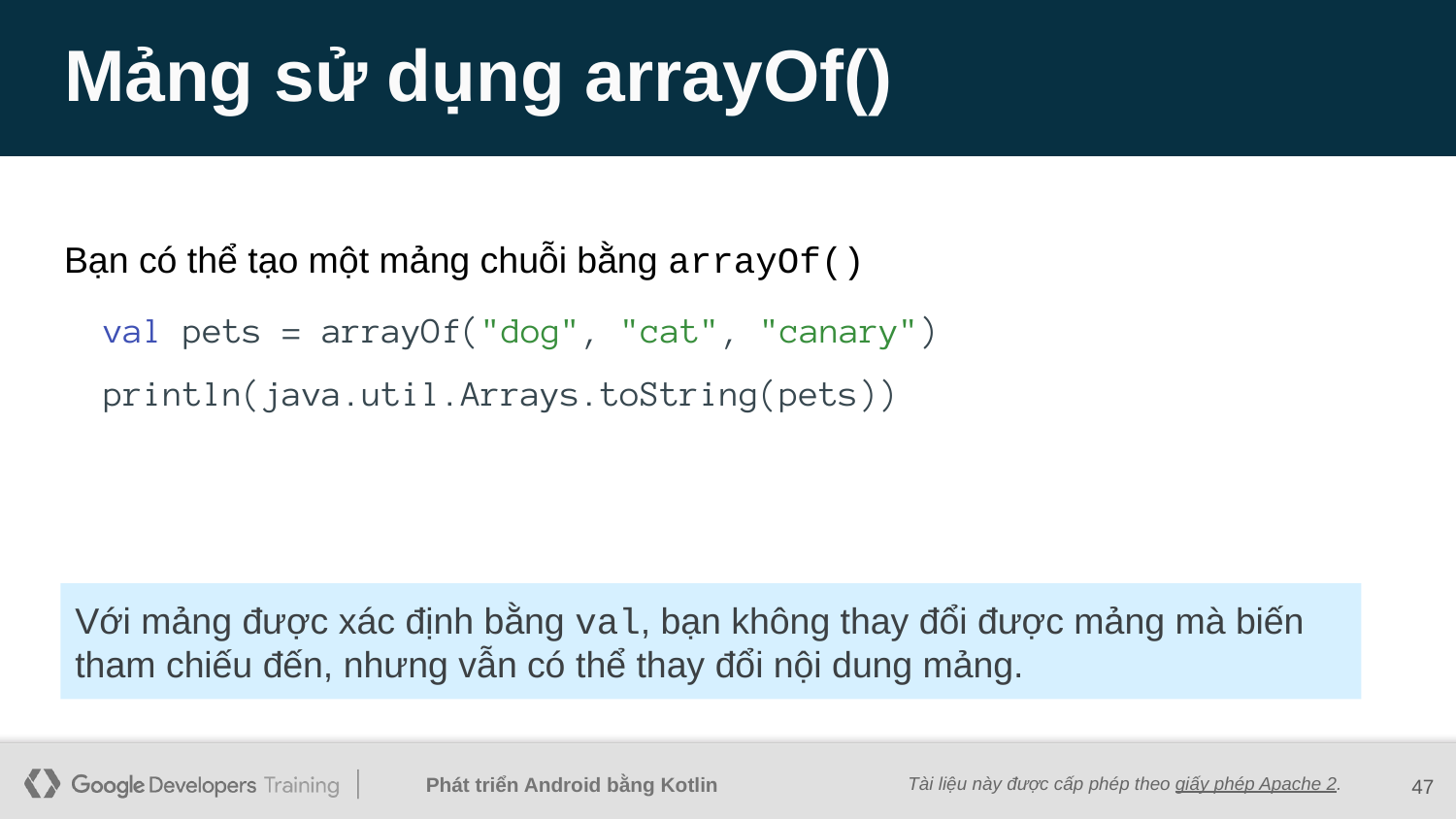

# Mảng sử dụng arrayOf()
Bạn có thể tạo một mảng chuỗi bằng arrayOf()
  val pets = arrayOf("dog", "cat", "canary")
  println(java.util.Arrays.toString(pets))

Với mảng được xác định bằng val, bạn không thay đổi được mảng mà biến tham chiếu đến, nhưng vẫn có thể thay đổi nội dung mảng.
47